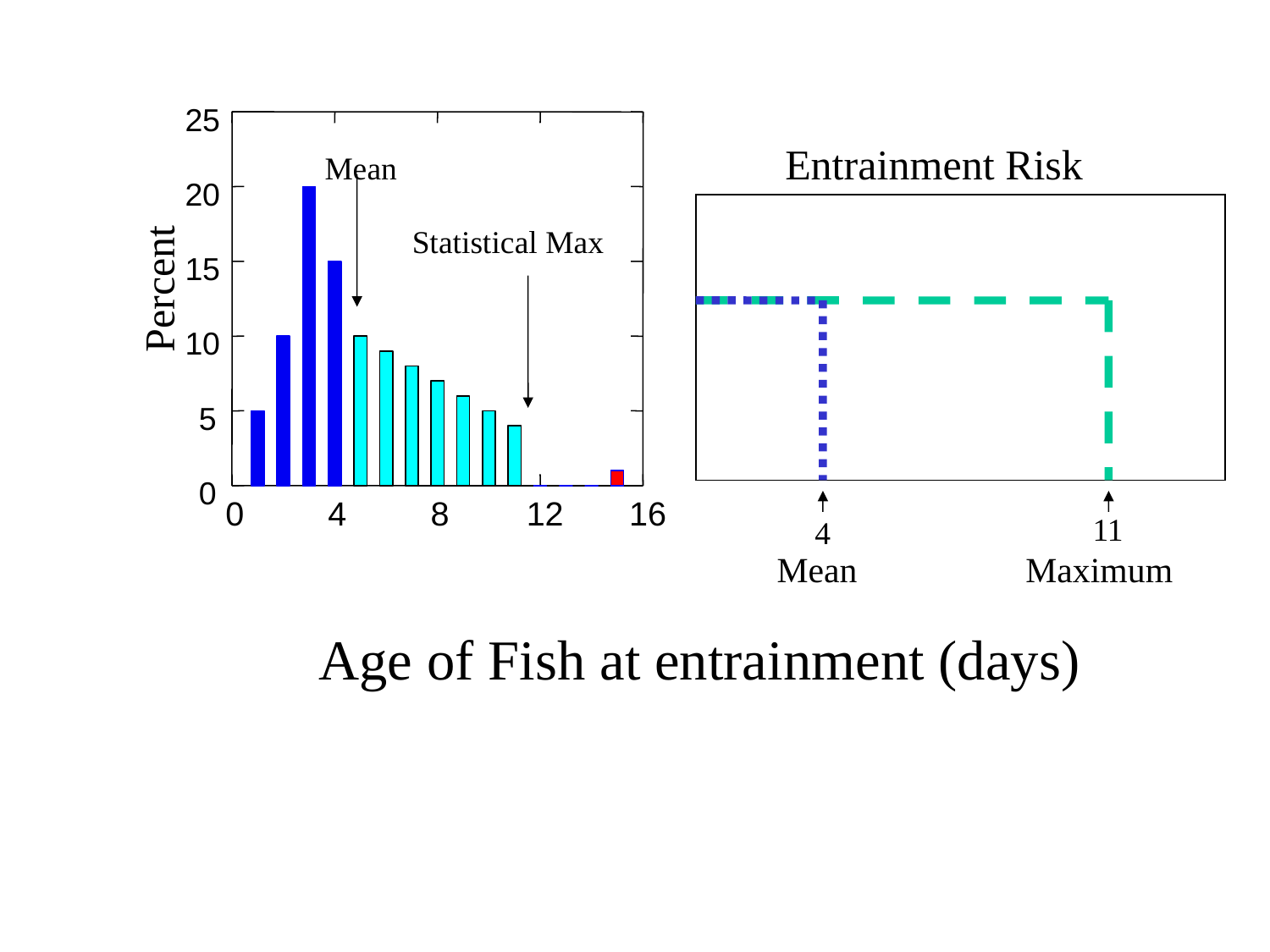

25

Mean
20

Statistical Max
15

Percent

10

5

0

0
4
8
12
16
Entrainment Risk

11
4
Mean
Maximum
Age of Fish at entrainment (days)